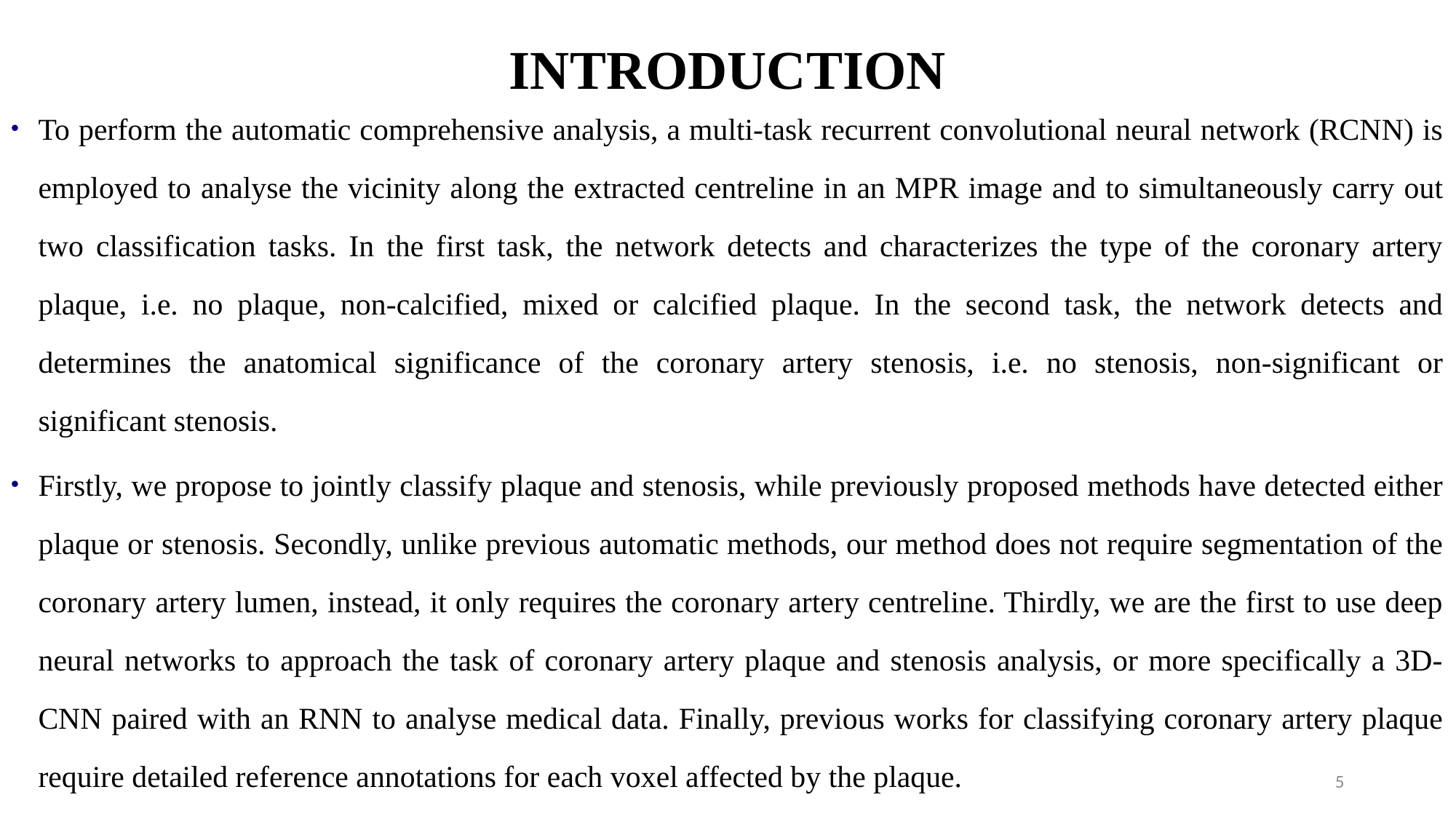

# INTRODUCTION
To perform the automatic comprehensive analysis, a multi-task recurrent convolutional neural network (RCNN) is employed to analyse the vicinity along the extracted centreline in an MPR image and to simultaneously carry out two classification tasks. In the first task, the network detects and characterizes the type of the coronary artery plaque, i.e. no plaque, non-calcified, mixed or calcified plaque. In the second task, the network detects and determines the anatomical significance of the coronary artery stenosis, i.e. no stenosis, non-significant or significant stenosis.
Firstly, we propose to jointly classify plaque and stenosis, while previously proposed methods have detected either plaque or stenosis. Secondly, unlike previous automatic methods, our method does not require segmentation of the coronary artery lumen, instead, it only requires the coronary artery centreline. Thirdly, we are the first to use deep neural networks to approach the task of coronary artery plaque and stenosis analysis, or more specifically a 3D-CNN paired with an RNN to analyse medical data. Finally, previous works for classifying coronary artery plaque require detailed reference annotations for each voxel affected by the plaque.
5